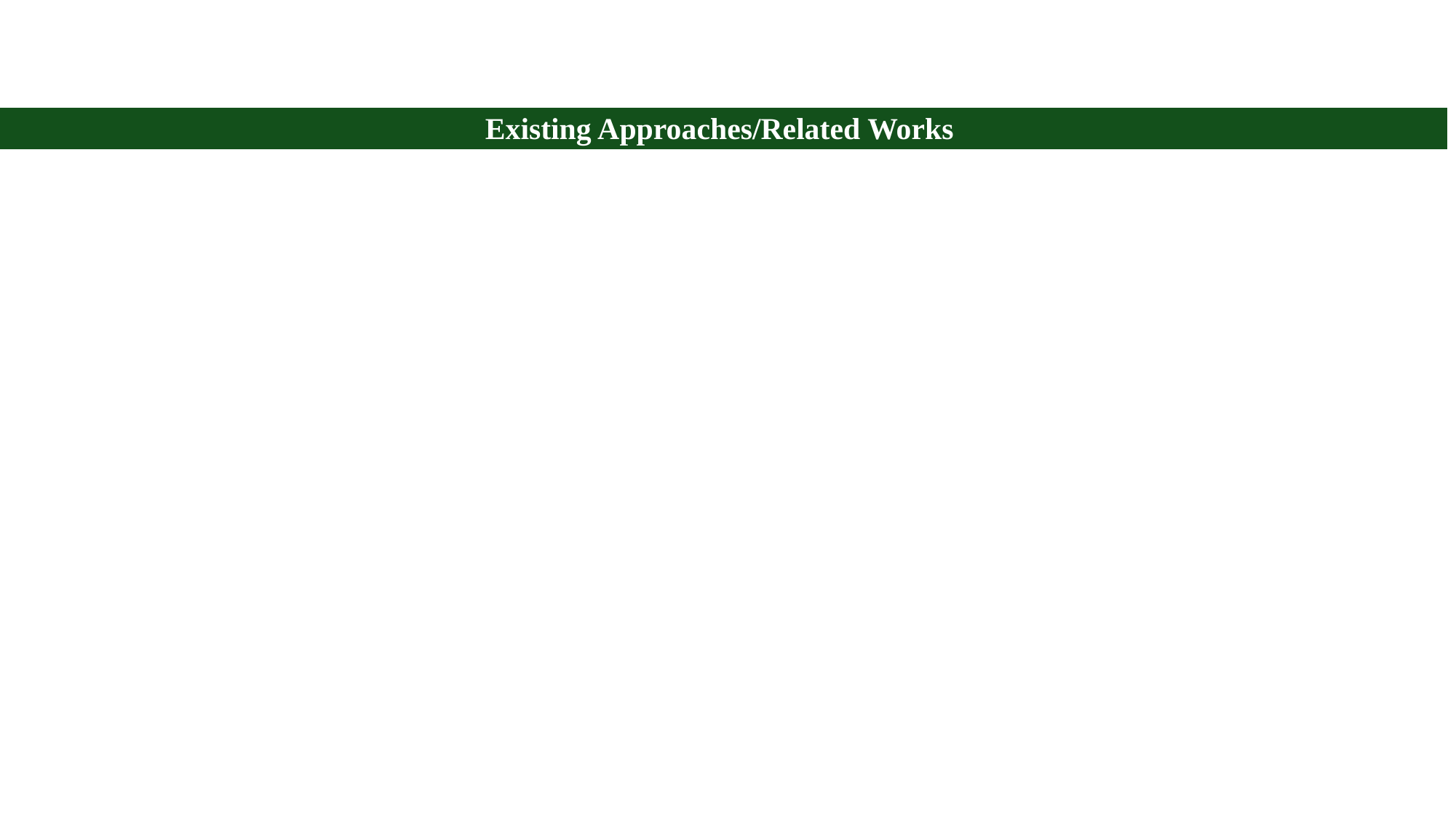

| Existing Approaches/Related Works |
| --- |